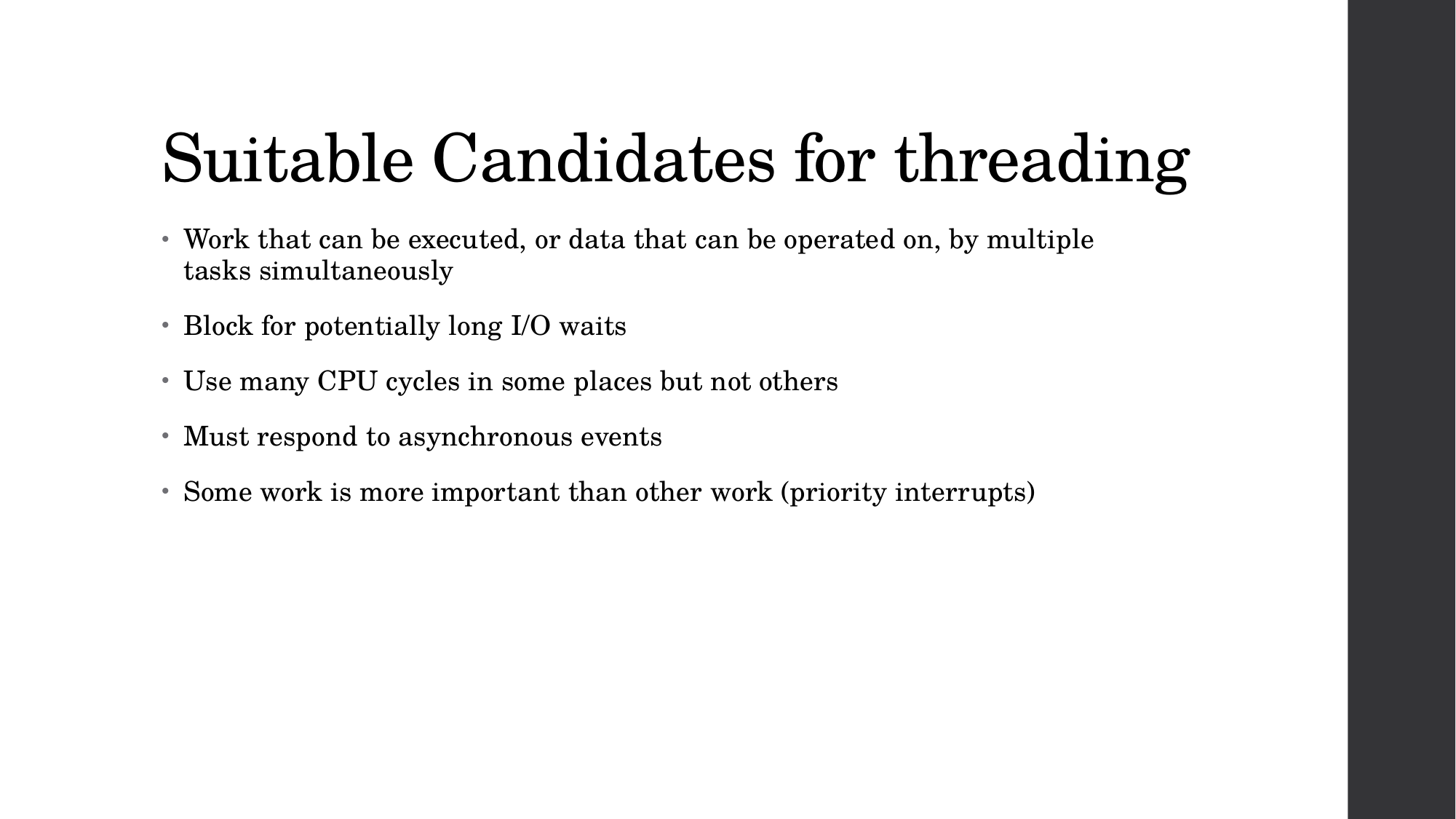

# Suitable Candidates for threading
Work that can be executed, or data that can be operated on, by multiple tasks simultaneously
Block for potentially long I/O waits
Use many CPU cycles in some places but not others
Must respond to asynchronous events
Some work is more important than other work (priority interrupts)